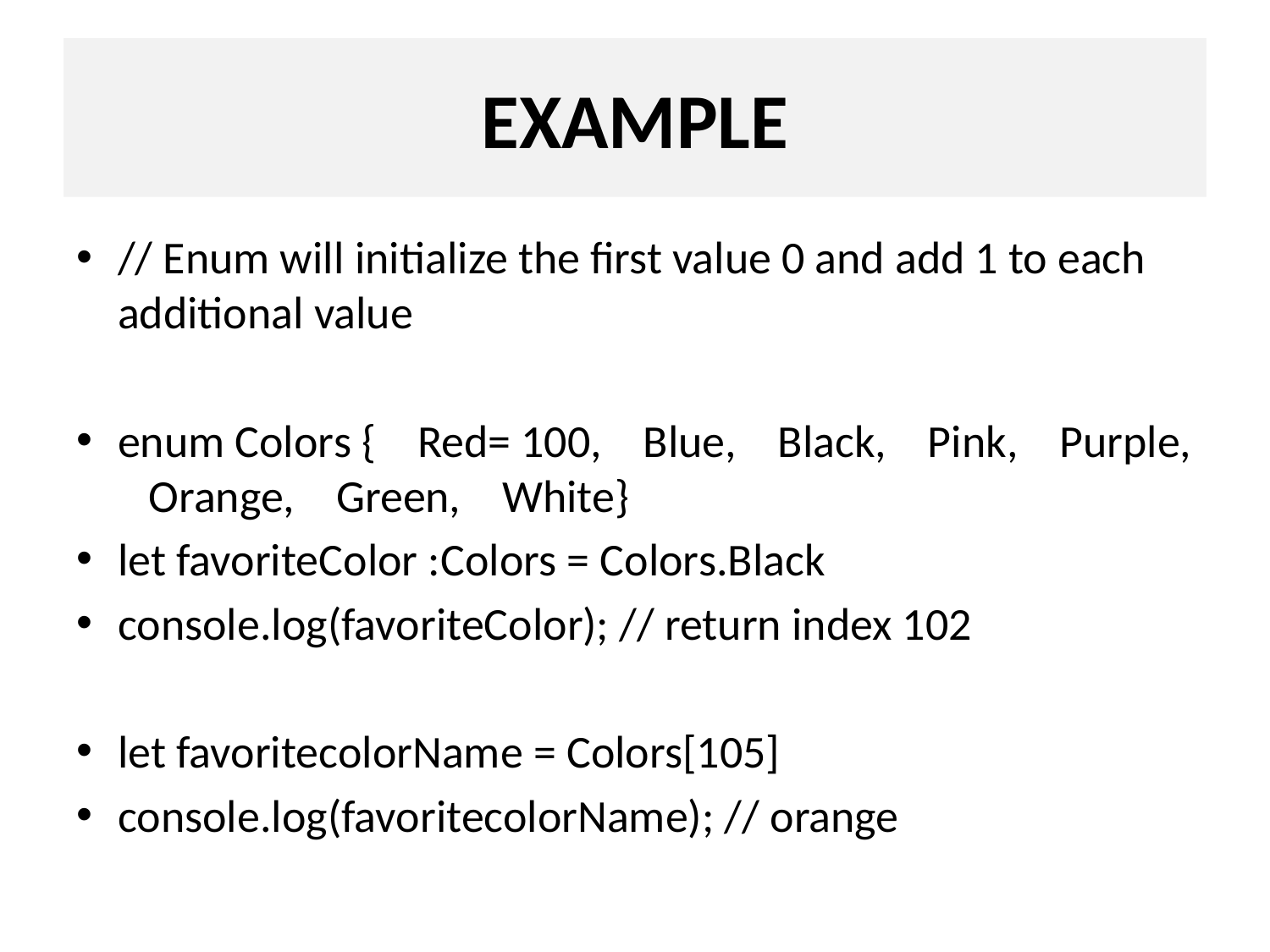

# EXAMPLE
// Enum will initialize the first value 0 and add 1 to each additional value

enum Colors {    Red= 100,    Blue,    Black,    Pink,    Purple,    Orange,    Green,    White}
let favoriteColor :Colors = Colors.Black
console.log(favoriteColor); // return index 102

let favoritecolorName = Colors[105]
console.log(favoritecolorName); // orange